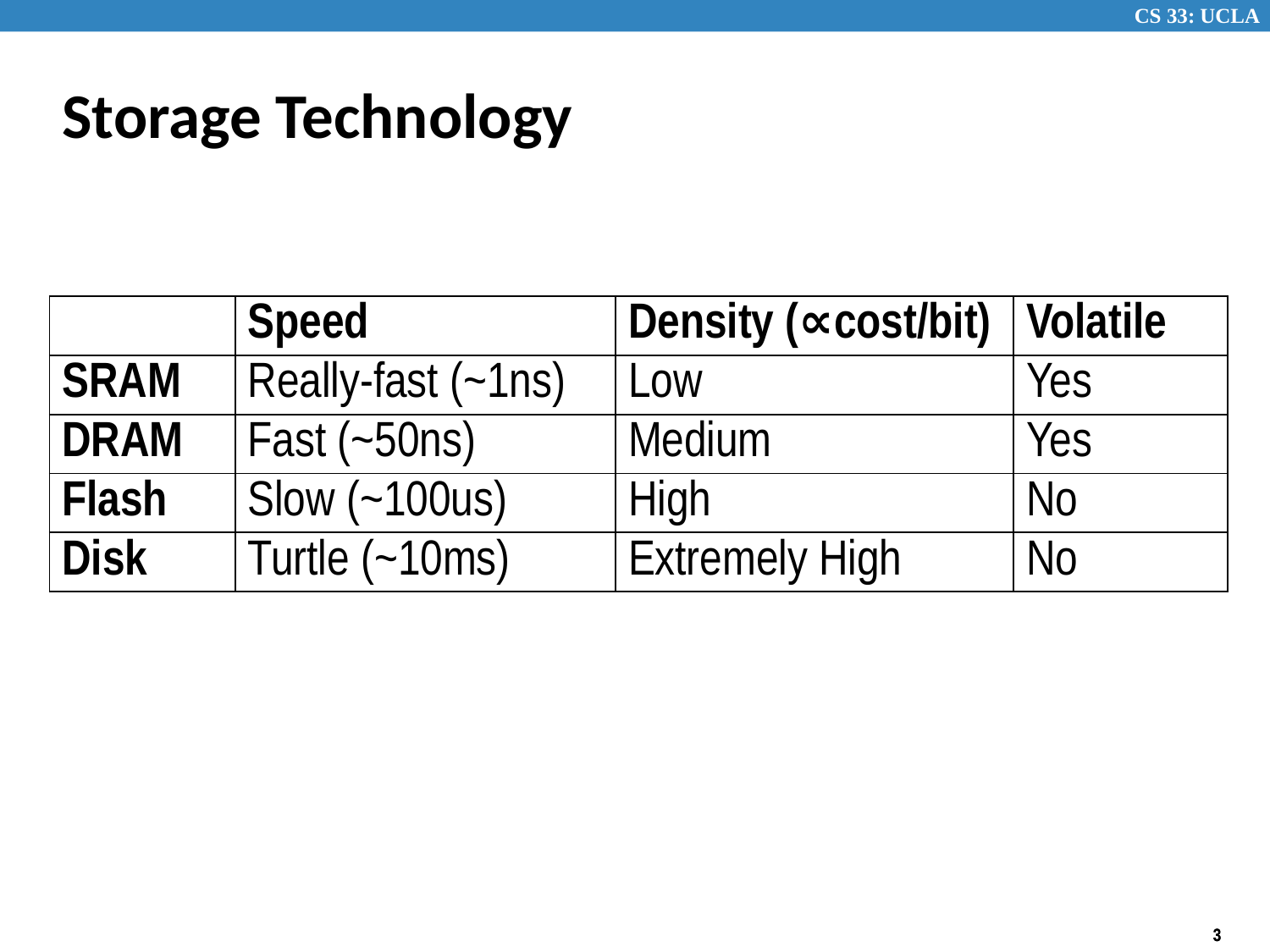

# Storage Technology
|  | Speed | Density (∝cost/bit) | Volatile |
| --- | --- | --- | --- |
| SRAM | Really-fast (~1ns) | Low | Yes |
| DRAM | Fast (~50ns) | Medium | Yes |
| Flash | Slow (~100us) | High | No |
| Disk | Turtle (~10ms) | Extremely High | No |